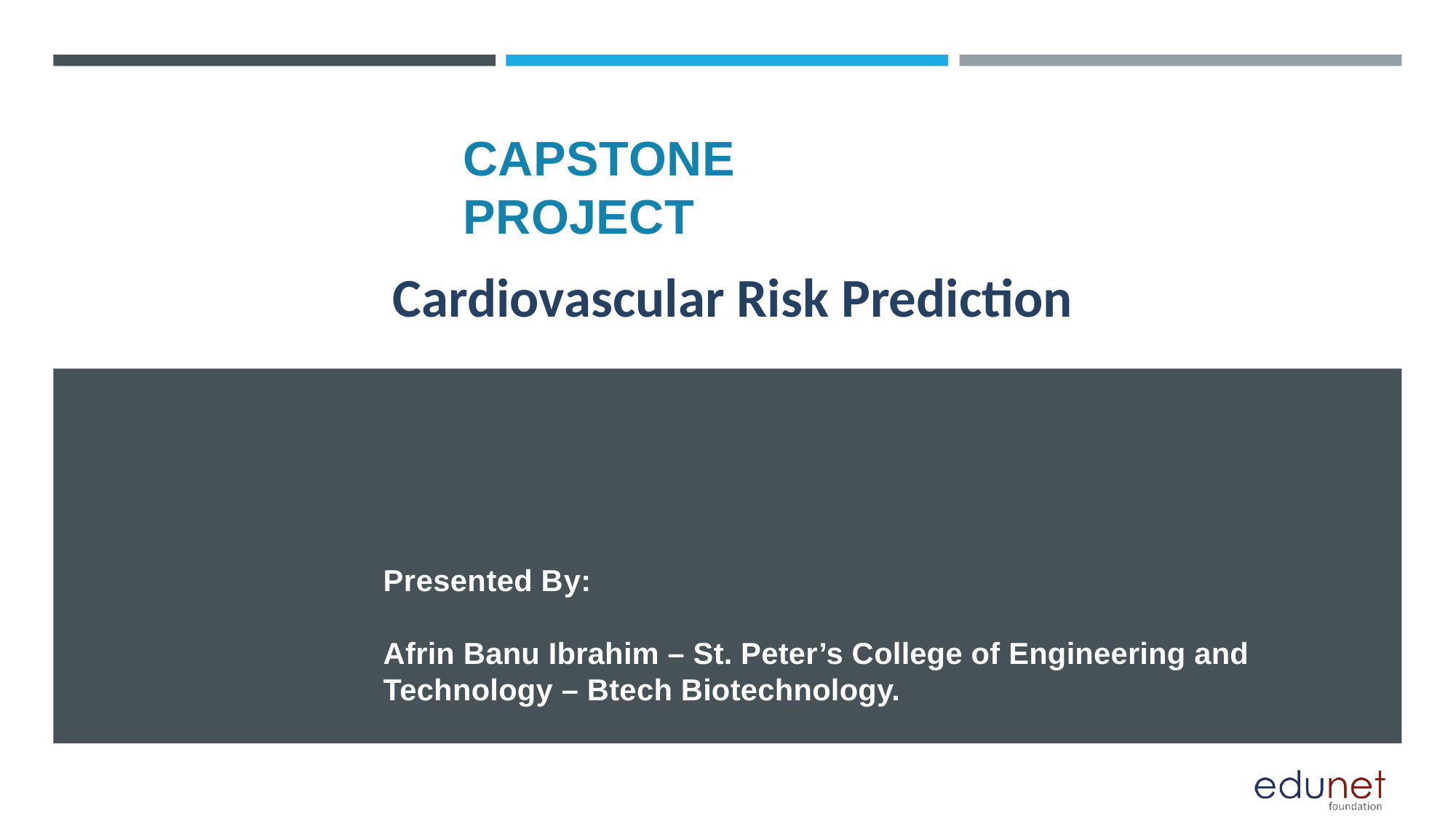

# CAPSTONE PROJECT
Cardiovascular Risk Prediction

Presented By:

Afrin Banu Ibrahim – St. Peter’s College of Engineering and Technology – Btech Biotechnology.